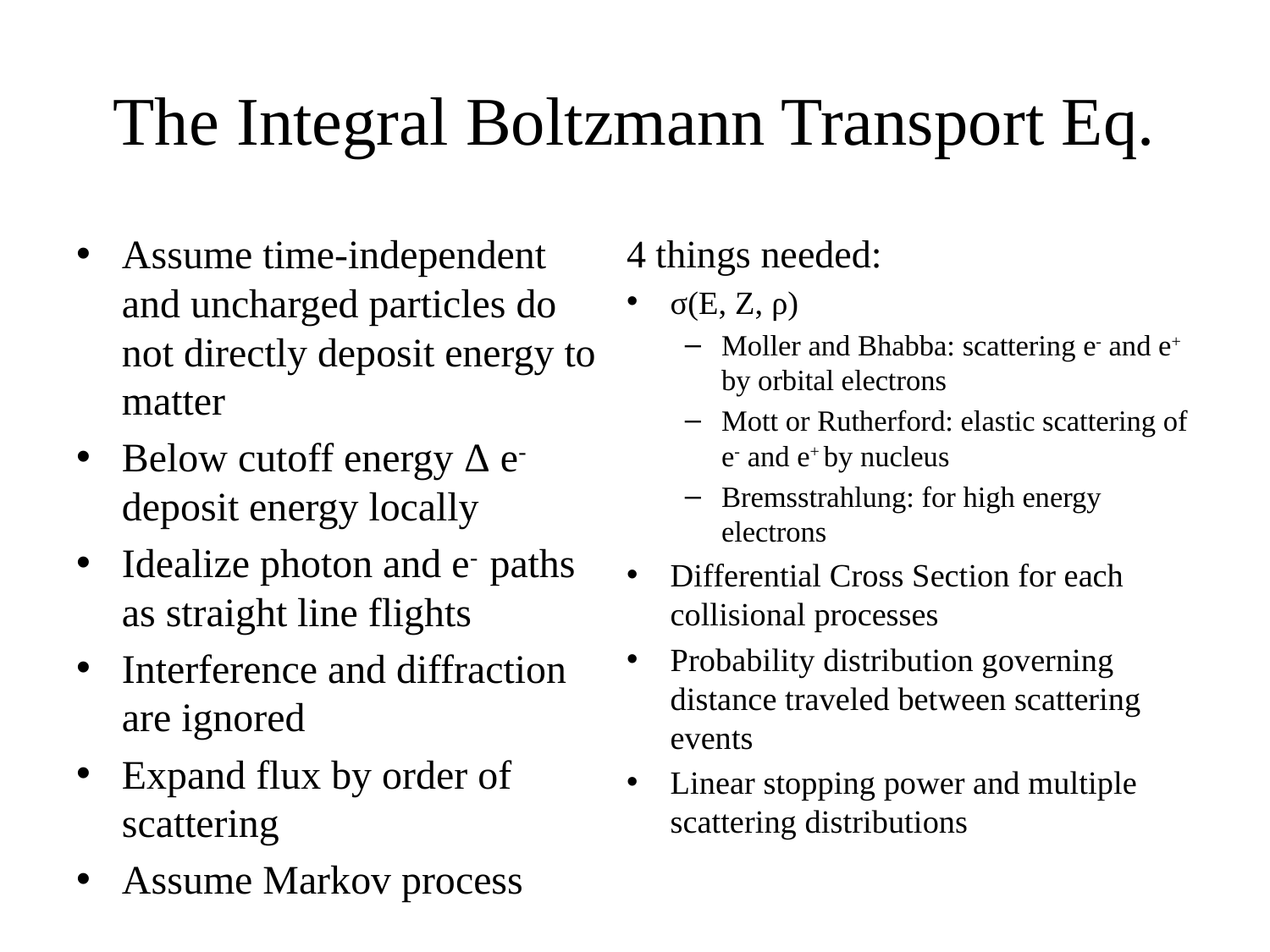

# The Integral Boltzmann Transport Eq.
Assume time-independent and uncharged particles do not directly deposit energy to matter
Below cutoff energy Δ e- deposit energy locally
Idealize photon and e-  paths as straight line flights
Interference and diffraction are ignored
Expand flux by order of scattering
Assume Markov process
4 things needed:
σ(E, Z, ρ)
Moller and Bhabba: scattering e- and e+ by orbital electrons
Mott or Rutherford: elastic scattering of e- and e+ by nucleus
Bremsstrahlung: for high energy electrons
Differential Cross Section for each collisional processes
Probability distribution governing distance traveled between scattering events
Linear stopping power and multiple scattering distributions